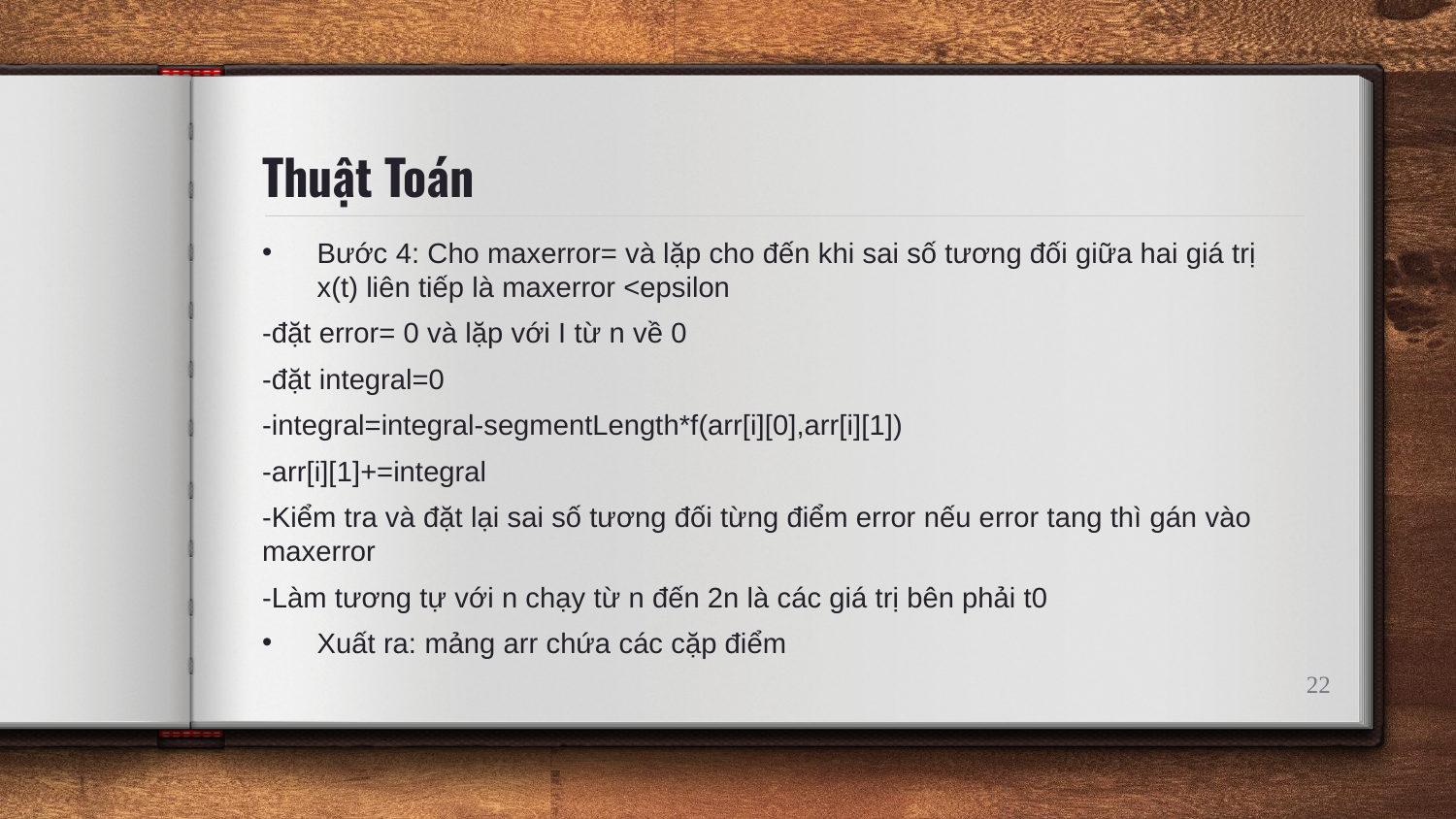

# Thuật Toán
Bước 4: Cho maxerror= và lặp cho đến khi sai số tương đối giữa hai giá trị x(t) liên tiếp là maxerror <epsilon
-đặt error= 0 và lặp với I từ n về 0
-đặt integral=0
-integral=integral-segmentLength*f(arr[i][0],arr[i][1])
-arr[i][1]+=integral
-Kiểm tra và đặt lại sai số tương đối từng điểm error nếu error tang thì gán vào maxerror
-Làm tương tự với n chạy từ n đến 2n là các giá trị bên phải t0
Xuất ra: mảng arr chứa các cặp điểm

22